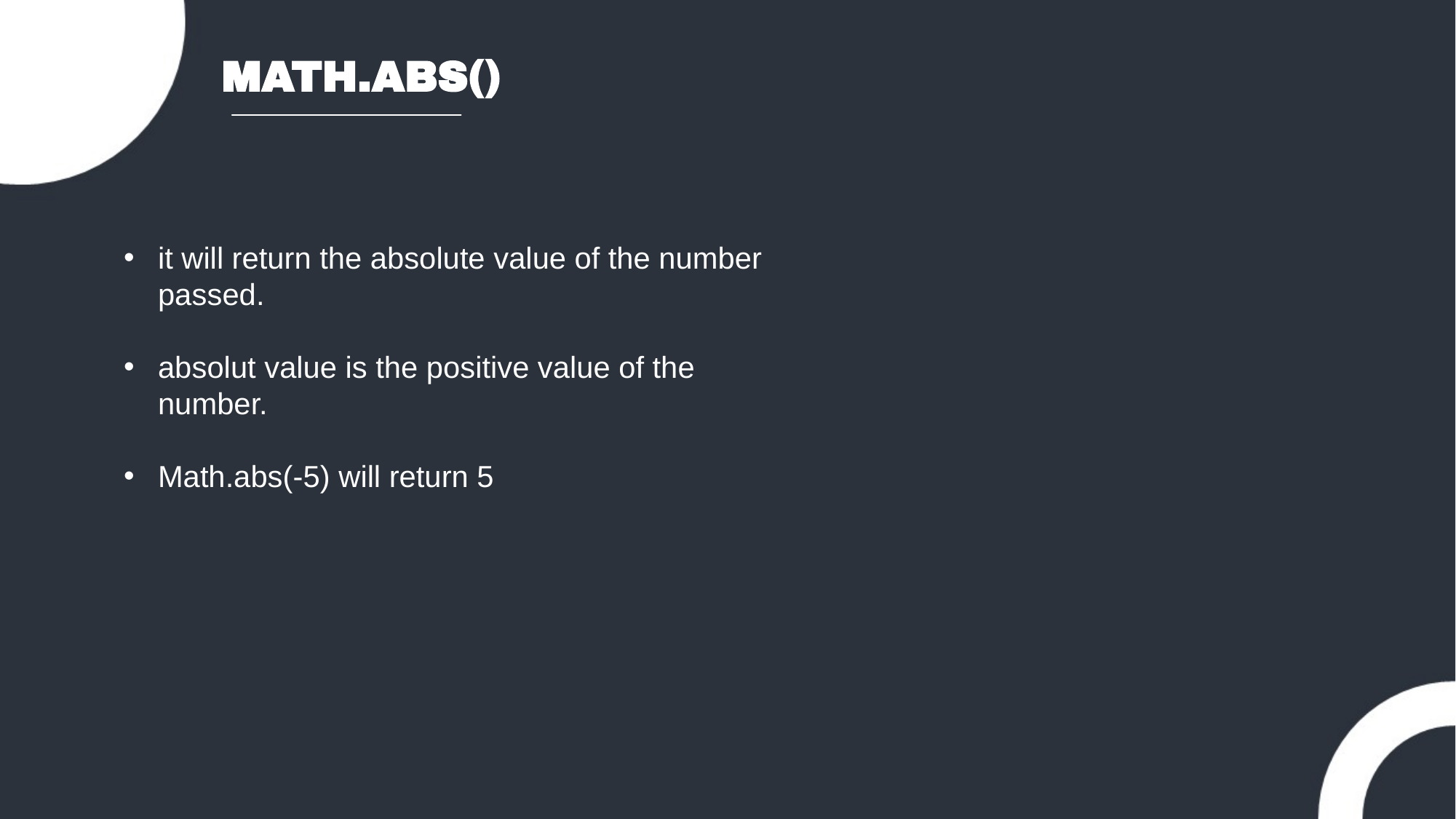

MATH.ABS()
it will return the absolute value of the number passed.

absolut value is the positive value of the number.

Math.abs(-5) will return 5